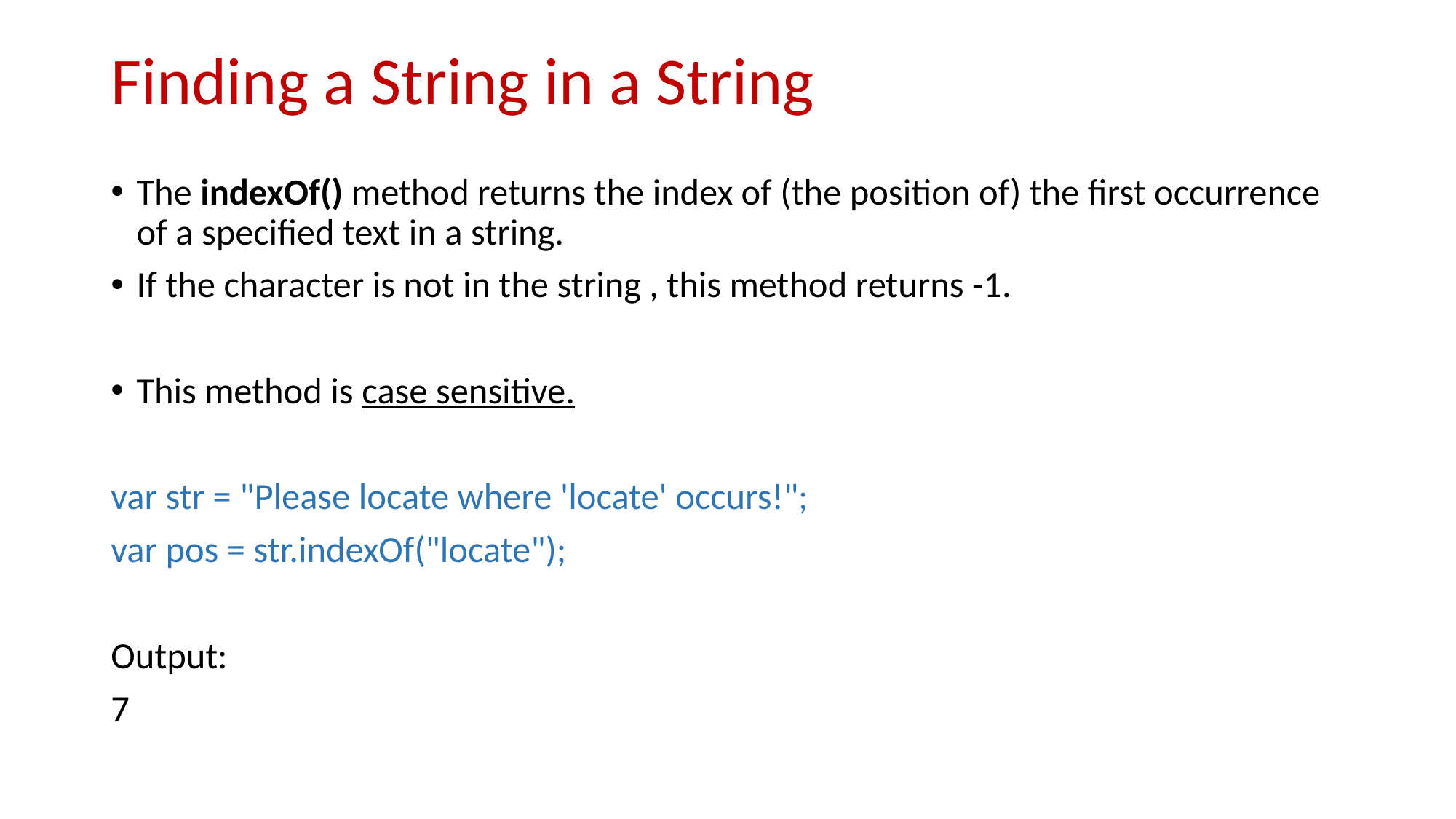

# Finding a String in a String
The indexOf() method returns the index of (the position of) the first occurrence of a specified text in a string.
If the character is not in the string , this method returns -1.

This method is case sensitive.

var str = "Please locate where 'locate' occurs!";
var pos = str.indexOf("locate");

Output:
7